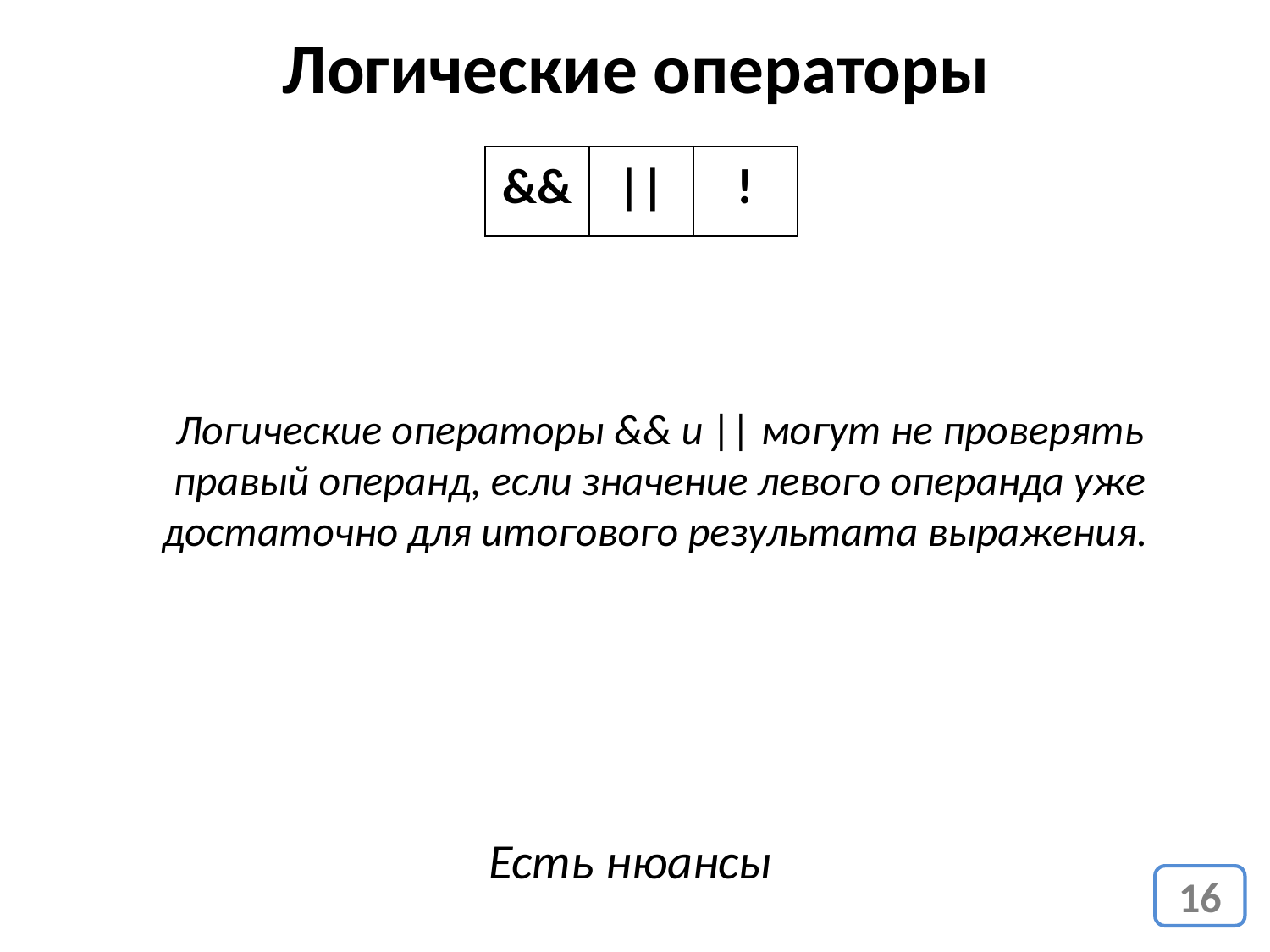

# Логические операторы
| && | || | ! |
| --- | --- | --- |
Логические операторы && и || могут не проверять правый операнд, если значение левого операнда уже достаточно для итогового результата выражения.
Есть нюансы
16